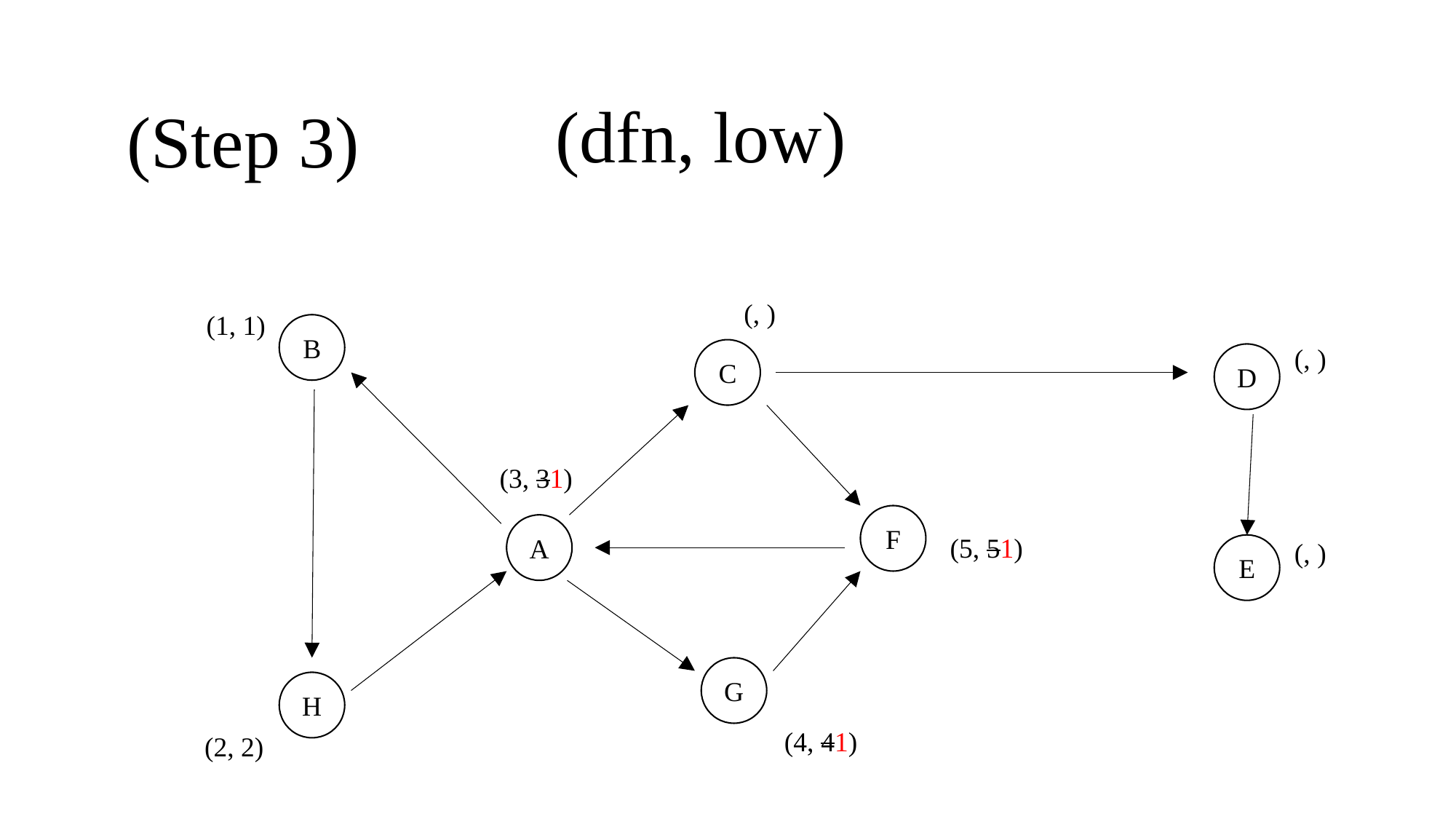

(dfn, low)
(Step 3)
(, )
(1, 1)
B
(, )
C
D
(3, 31)
F
A
(5, 51)
(, )
E
G
H
(4, 41)
(2, 2)